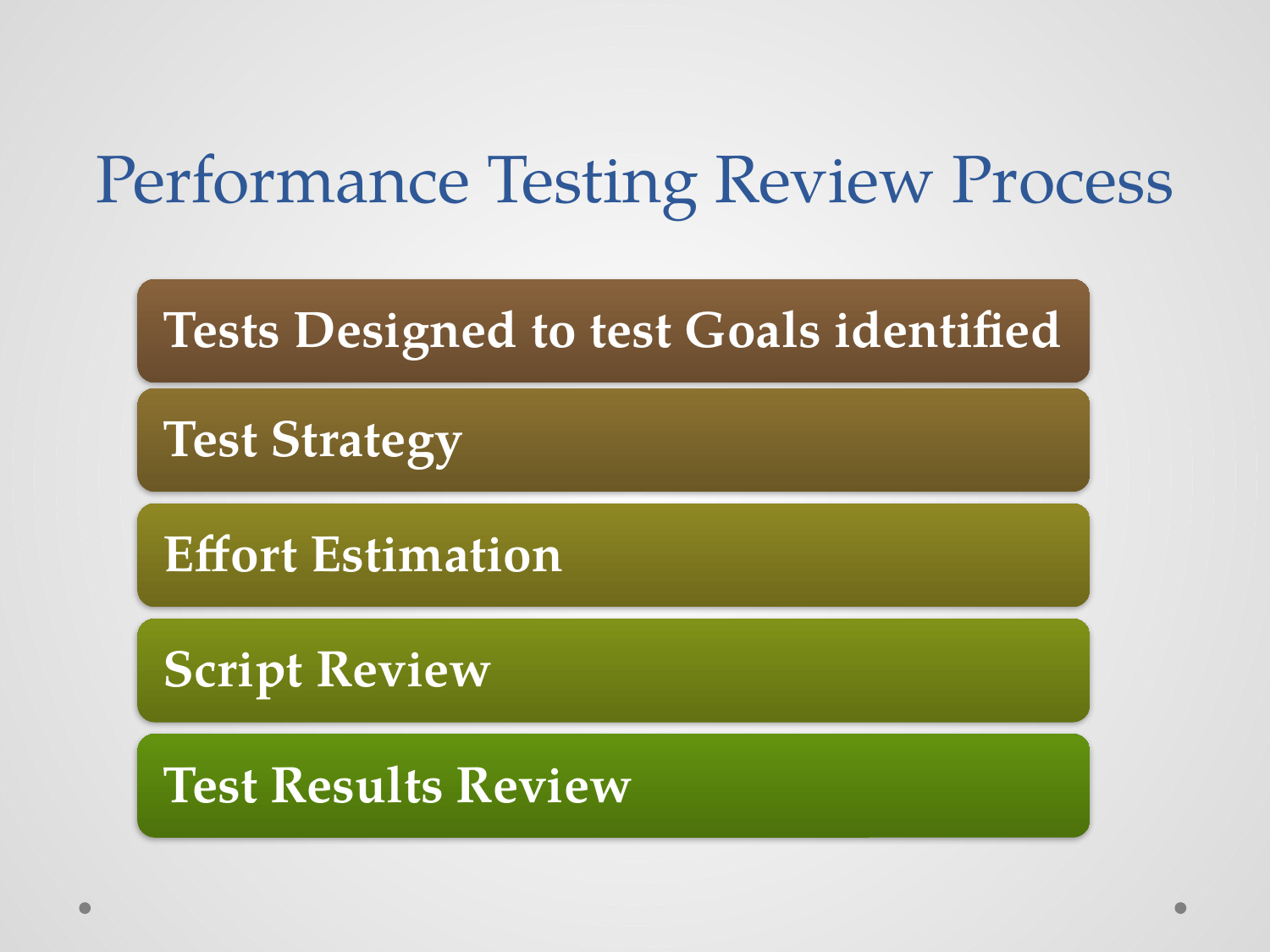

# Performance Testing Review Process
Tests Designed to test Goals identified
Test Strategy
Effort Estimation
Script Review
Test Results Review